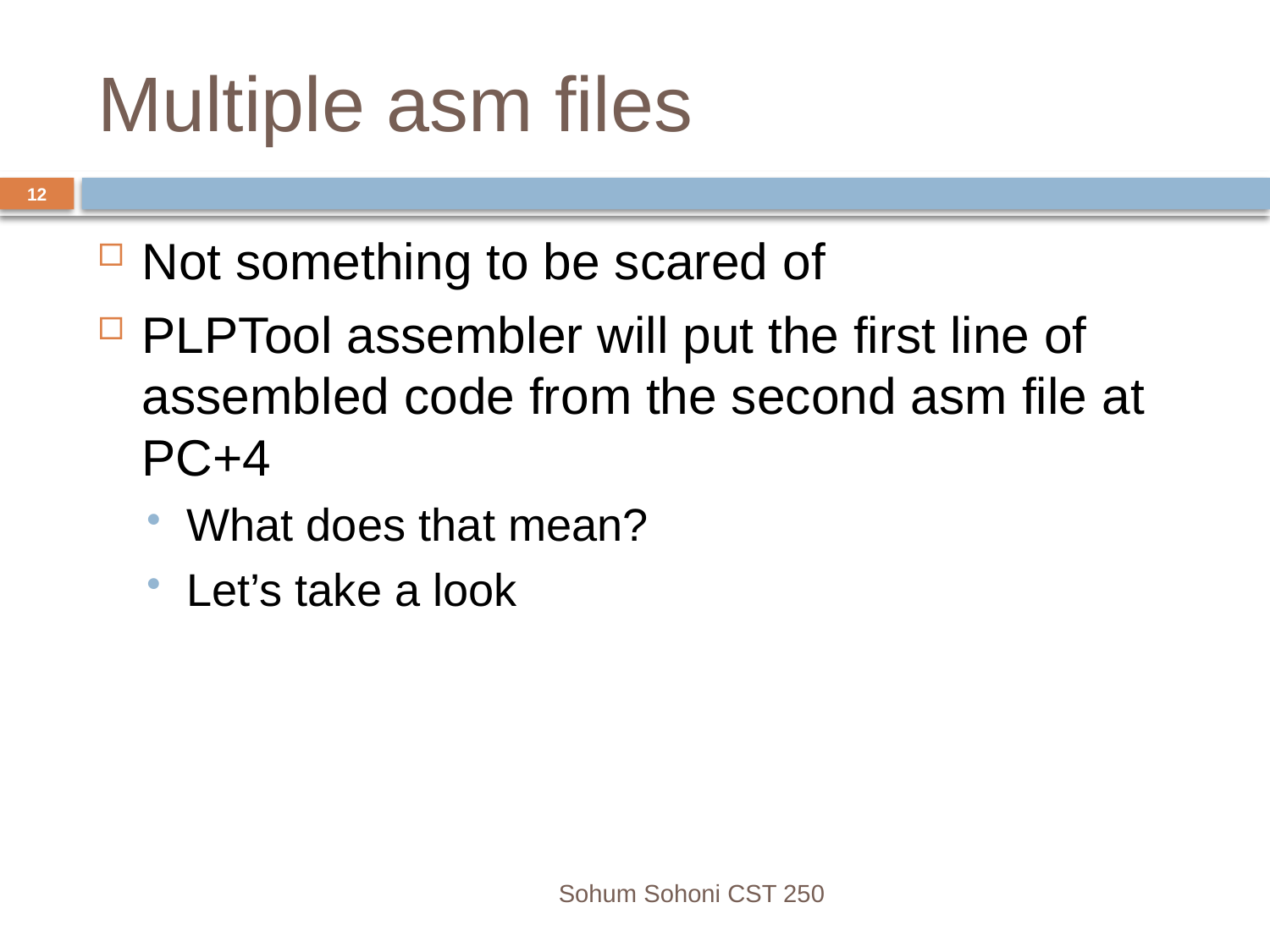

# Multiple asm files
12
Not something to be scared of
PLPTool assembler will put the first line of assembled code from the second asm file at PC+4
What does that mean?
Let’s take a look
Sohum Sohoni CST 250